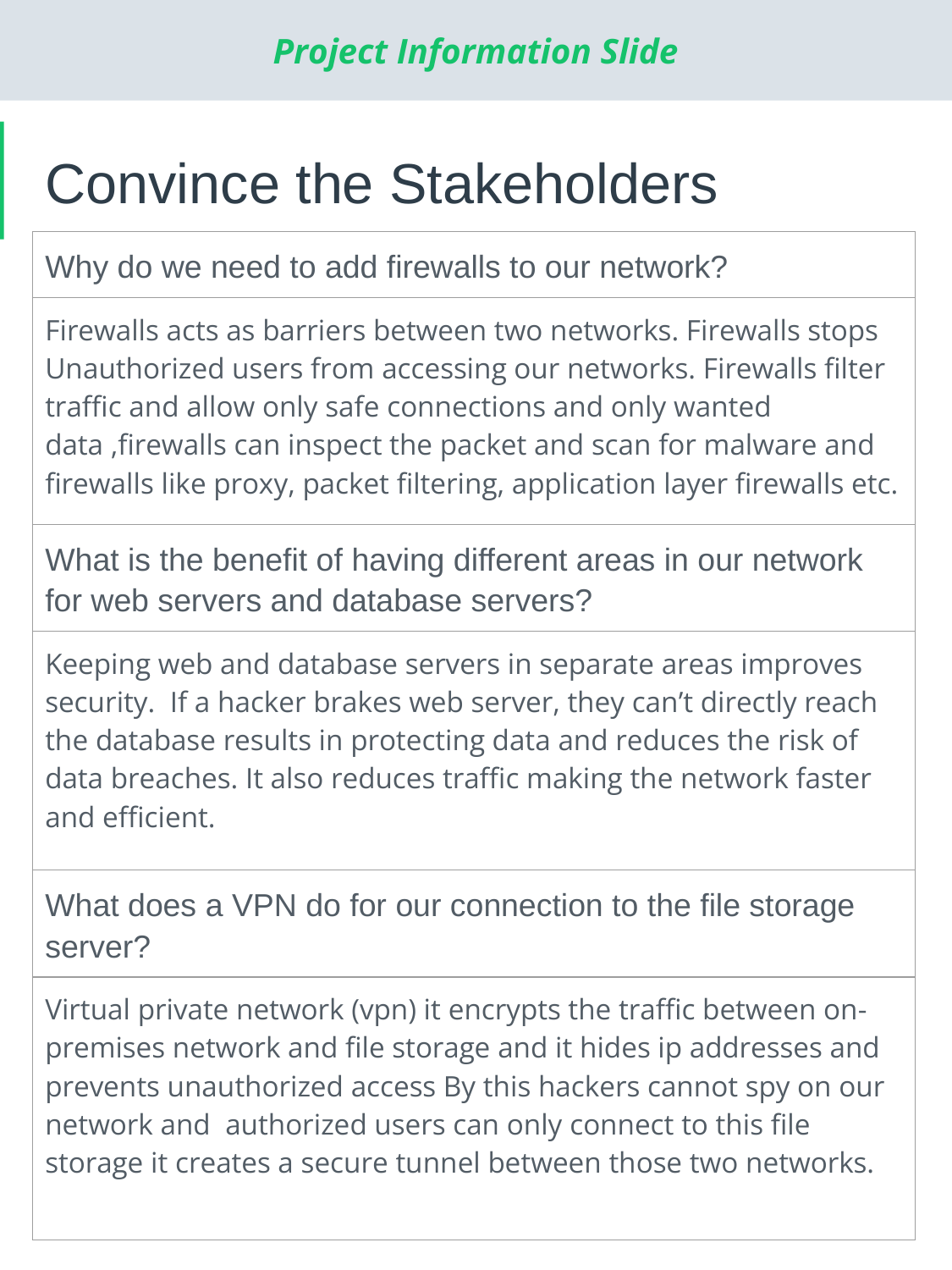

# Convince the Stakeholders
| Why do we need to add firewalls to our network? |
| --- |
| Firewalls acts as barriers between two networks. Firewalls stops Unauthorized users from accessing our networks. Firewalls filter traffic and allow only safe connections and only wanted data ,firewalls can inspect the packet and scan for malware and firewalls like proxy, packet filtering, application layer firewalls etc. |
| What is the benefit of having different areas in our network for web servers and database servers? |
| Keeping web and database servers in separate areas improves security. If a hacker brakes web server, they can’t directly reach the database results in protecting data and reduces the risk of data breaches. It also reduces traffic making the network faster and efficient. |
| What does a VPN do for our connection to the file storage server? |
| Virtual private network (vpn) it encrypts the traffic between on-premises network and file storage and it hides ip addresses and prevents unauthorized access By this hackers cannot spy on our network and authorized users can only connect to this file storage it creates a secure tunnel between those two networks. |